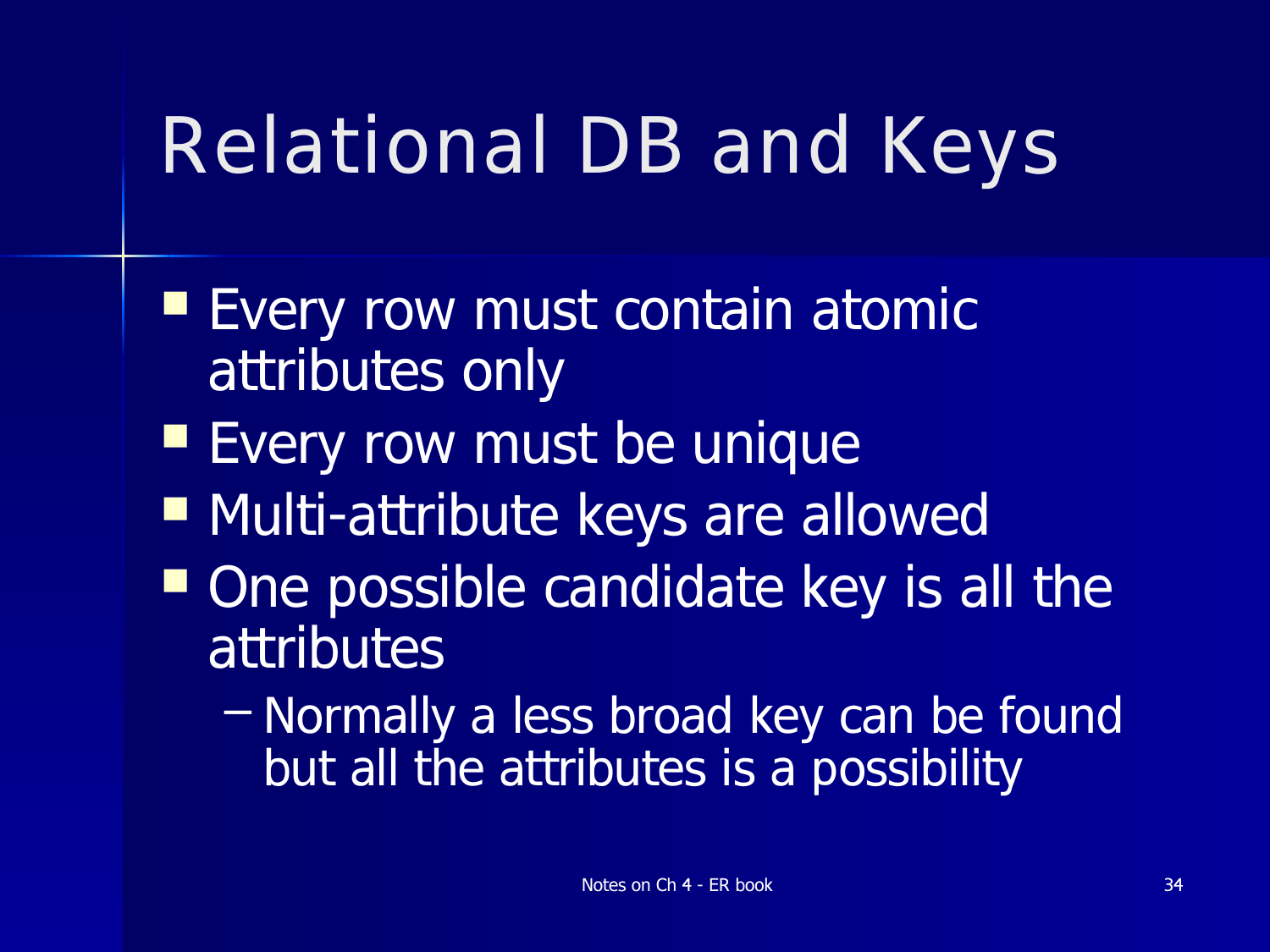

# Relational DB and Keys
Every row must contain atomic attributes only
Every row must be unique
Multi-attribute keys are allowed
One possible candidate key is all the attributes
Normally a less broad key can be found but all the attributes is a possibility
Notes on Ch 4 - ER book
34